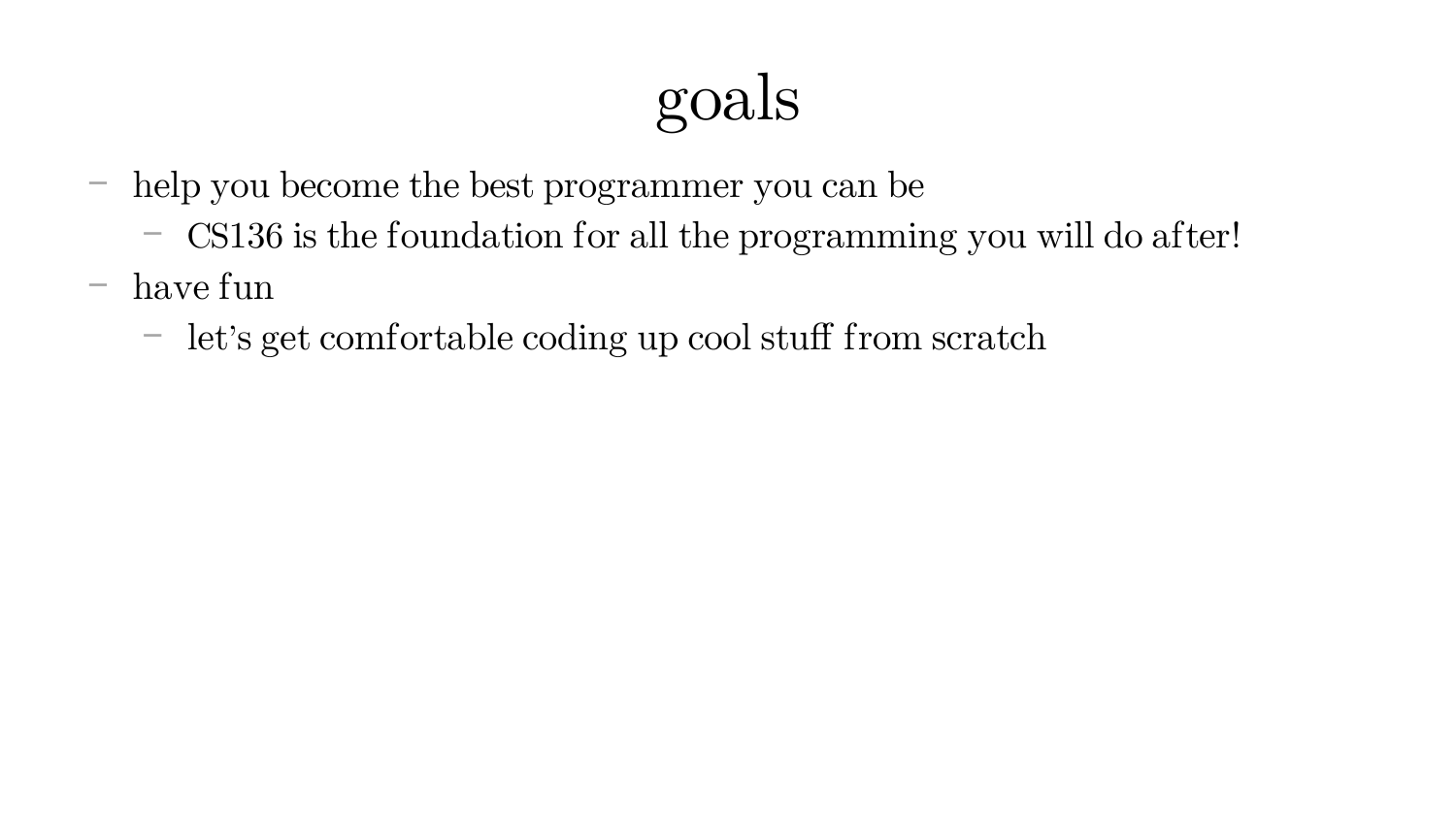

# goals
help you become the best programmer you can be
CS136 is the foundation for all the programming you will do after!
have fun
let’s get comfortable coding up cool stuff from scratch